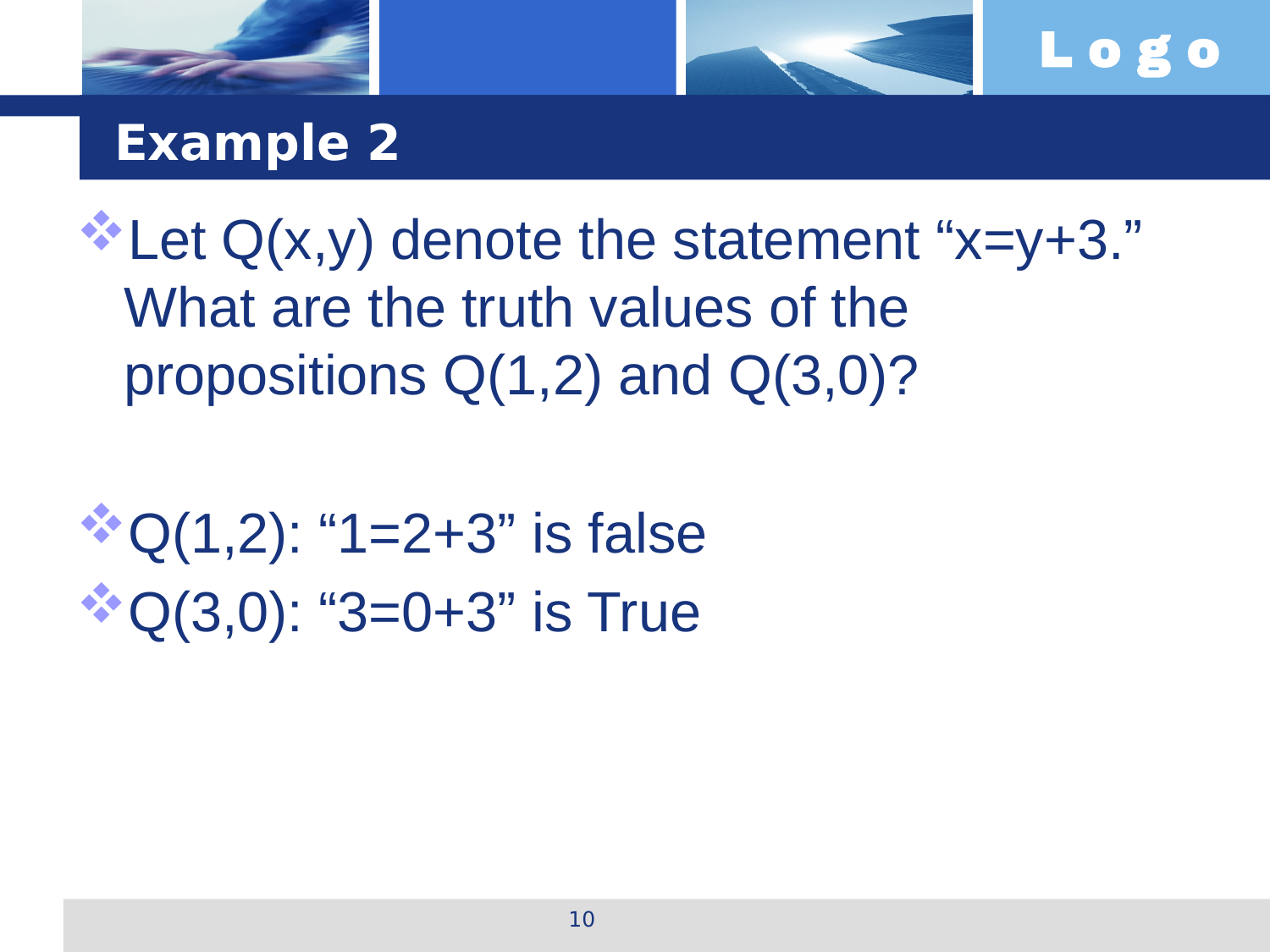

# Example 2
Let Q(x,y) denote the statement “x=y+3.” What are the truth values of the propositions Q(1,2) and Q(3,0)?

Q(1,2): “1=2+3” is false
Q(3,0): “3=0+3” is True
10